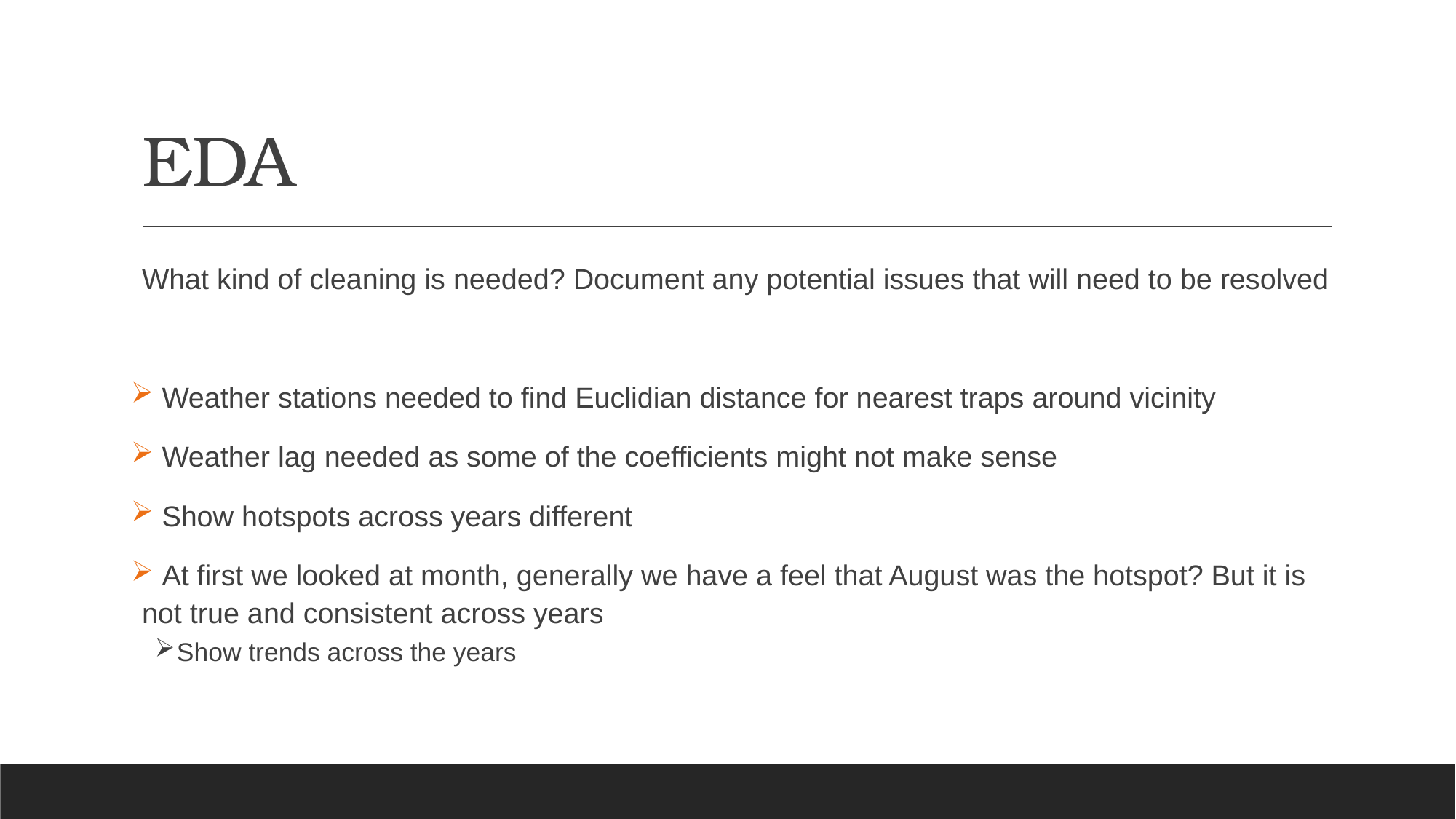

# EDA
What kind of cleaning is needed? Document any potential issues that will need to be resolved

 Weather stations needed to find Euclidian distance for nearest traps around vicinity
 Weather lag needed as some of the coefficients might not make sense
 Show hotspots across years different
 At first we looked at month, generally we have a feel that August was the hotspot? But it is not true and consistent across years
Show trends across the years